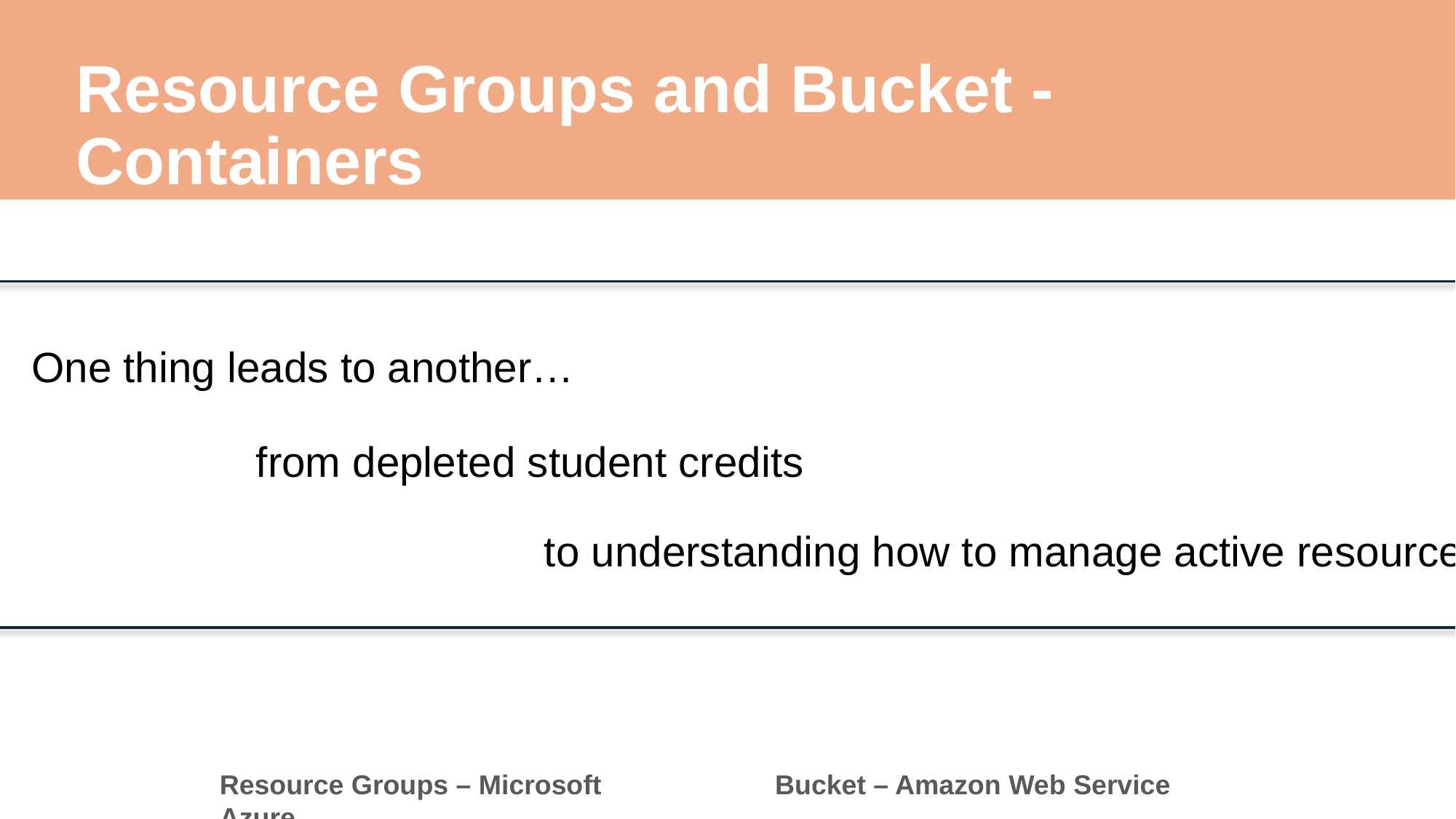

# Resource Groups and Bucket - Containers

One thing leads to another…

from depleted student credits

		to understanding how to manage active resources
Resource Groups – Microsoft Azure
Bucket – Amazon Web Service